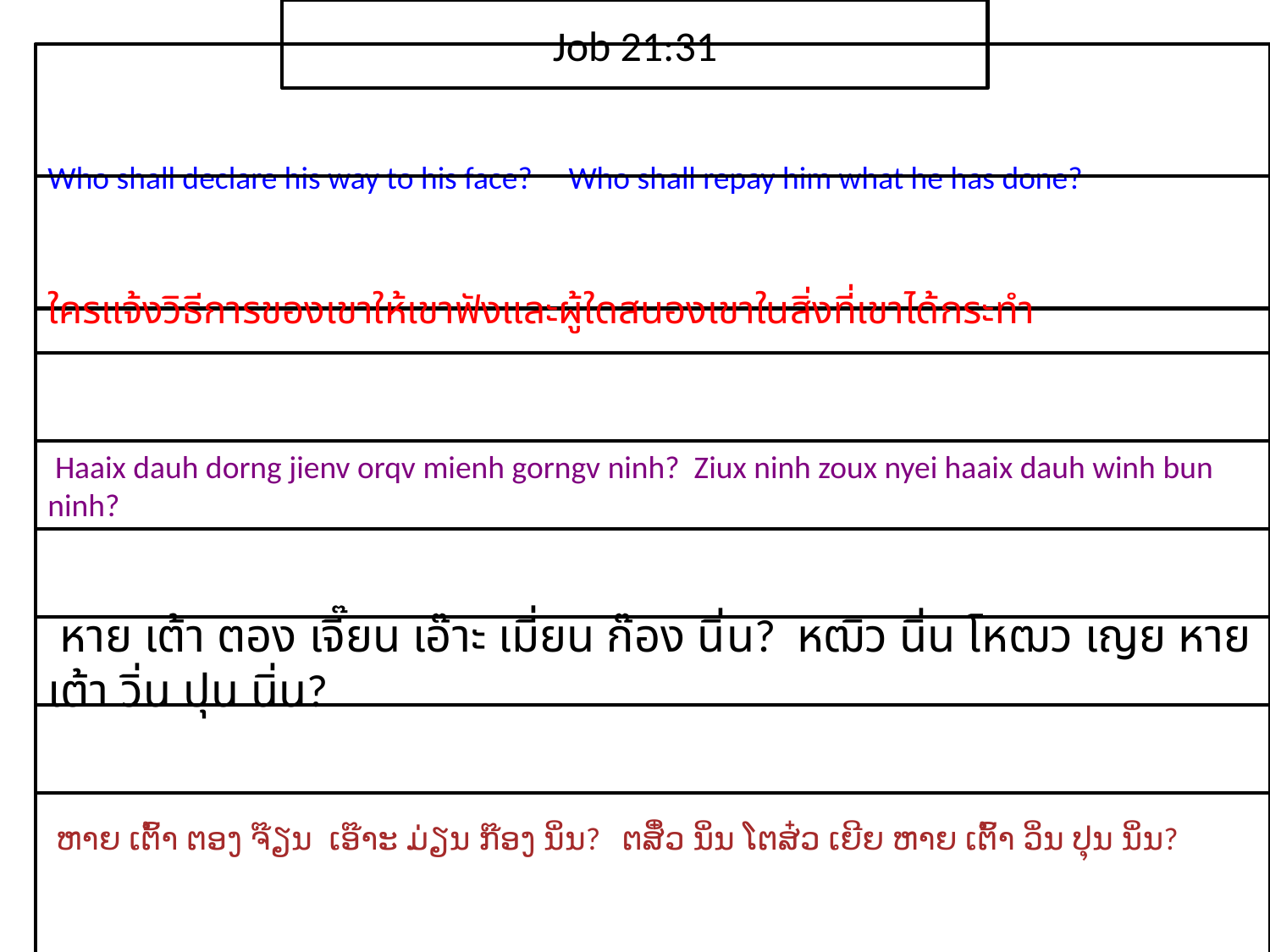

Job 21:31
Who shall declare his way to his face?     Who shall repay him what he has done?
ใคร​แจ้ง​วิธีการ​ของ​เขา​ให้​เขา​ฟังและ​ผู้ใด​สนอง​เขา​ใน​สิ่ง​ที่​เขา​ได้​กระทำ
 Haaix dauh dorng jienv orqv mienh gorngv ninh?  Ziux ninh zoux nyei haaix dauh winh bun ninh?
 หาย เต้า ตอง เจี๊ยน เอ๊าะ เมี่ยน ก๊อง นิ่น?  หฒิว นิ่น โหฒว เญย หาย เต้า วิ่น ปุน นิ่น?
 ຫາຍ ເຕົ້າ ຕອງ ຈ໊ຽນ  ເອ໊າະ ມ່ຽນ ກ໊ອງ ນິ່ນ?   ຕສິ໋ວ ນິ່ນ ໂຕສ໋ວ ເຍີຍ ຫາຍ ເຕົ້າ ວິ່ນ ປຸນ ນິ່ນ?